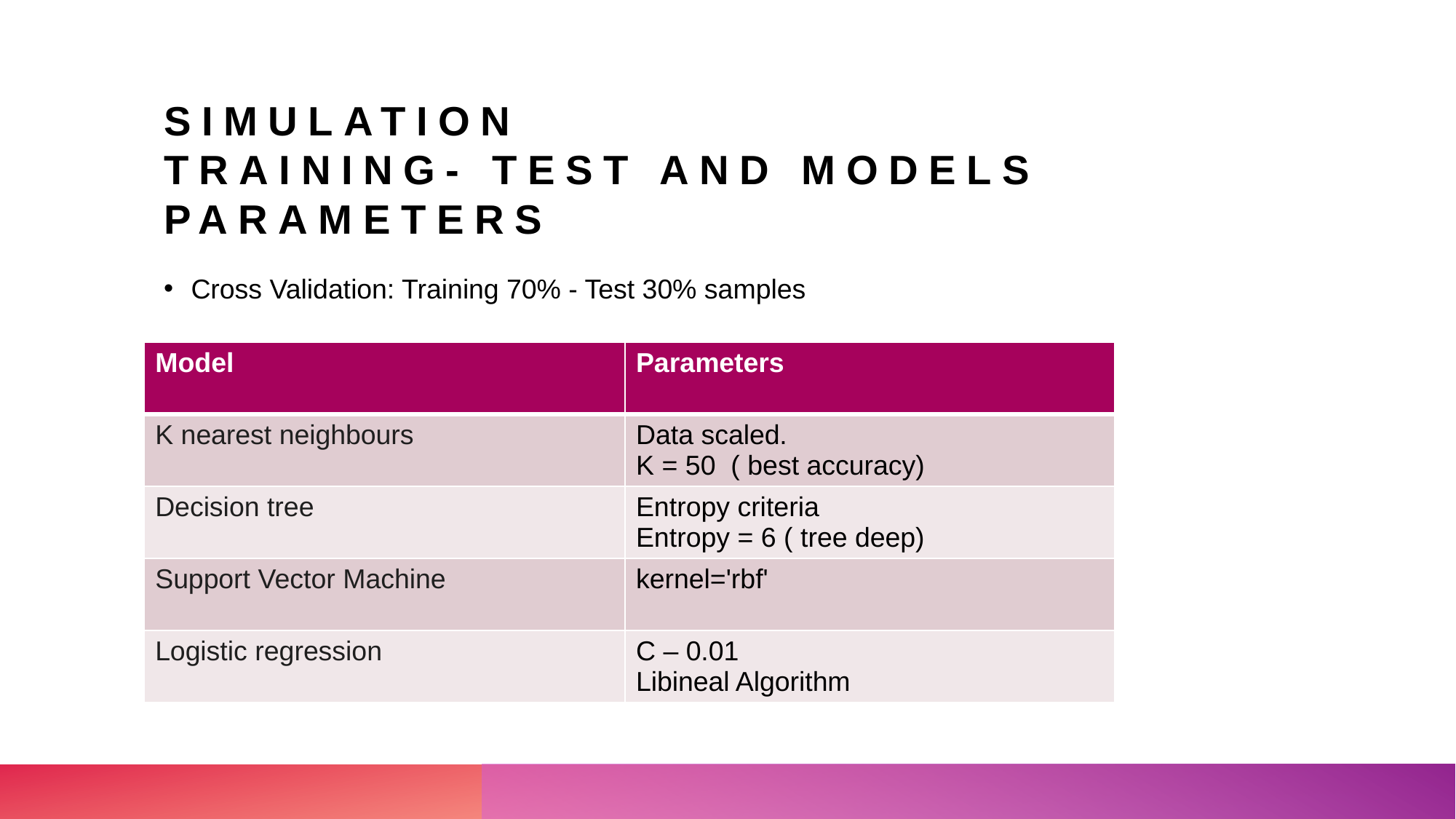

# Simulation training- test and Models Parameters
Cross Validation: Training 70% - Test 30% samples

| Model | Parameters |
| --- | --- |
| K nearest neighbours | Data scaled. K = 50 ( best accuracy) |
| Decision tree | Entropy criteria Entropy = 6 ( tree deep) |
| Support Vector Machine | kernel='rbf' |
| Logistic regression | C – 0.01 Libineal Algorithm |